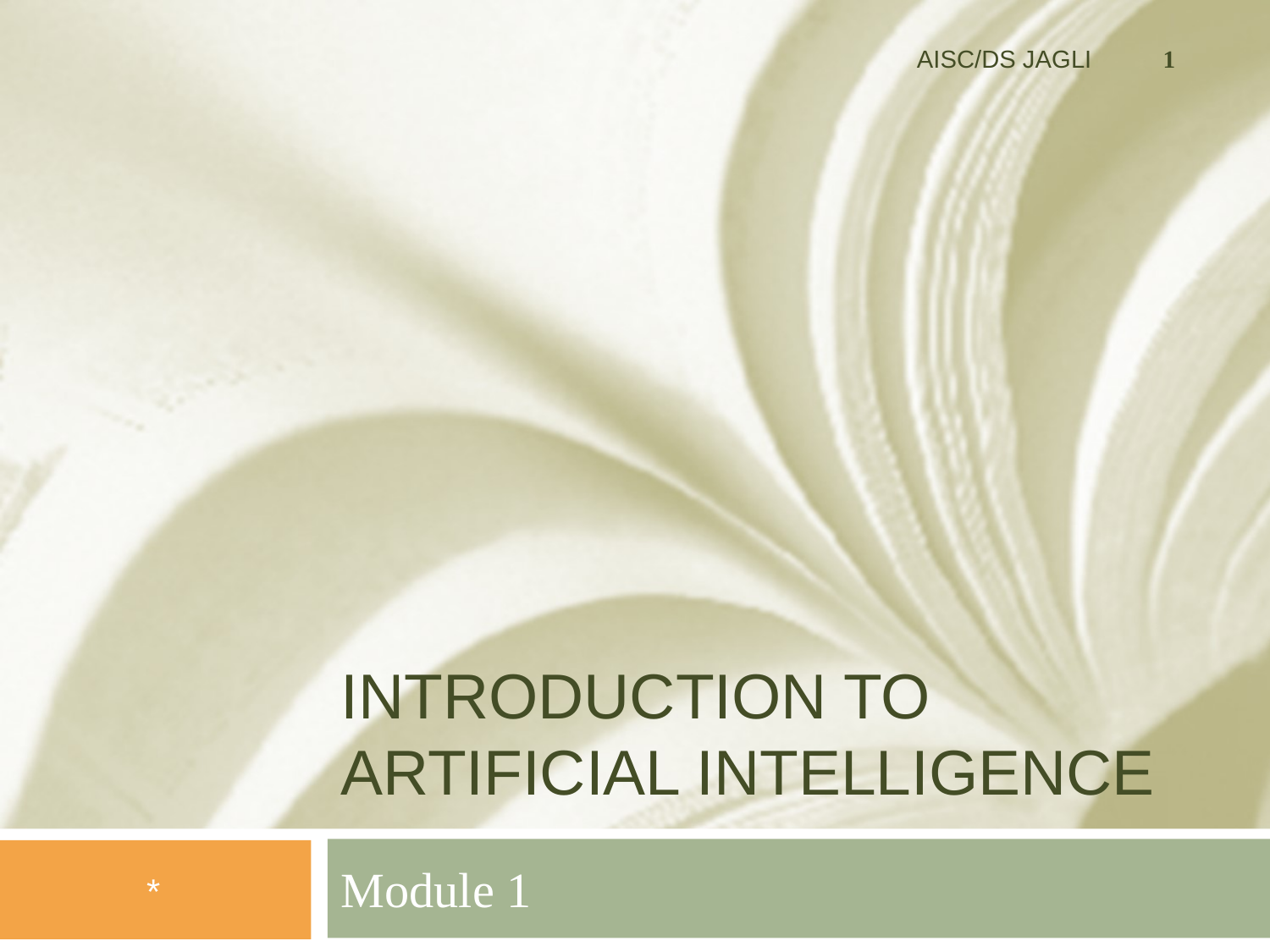

1
AISC/DS JAGLI
# INTRODUCTION TO ARTIFICIAL INTELLIGENCE
Module 1
*